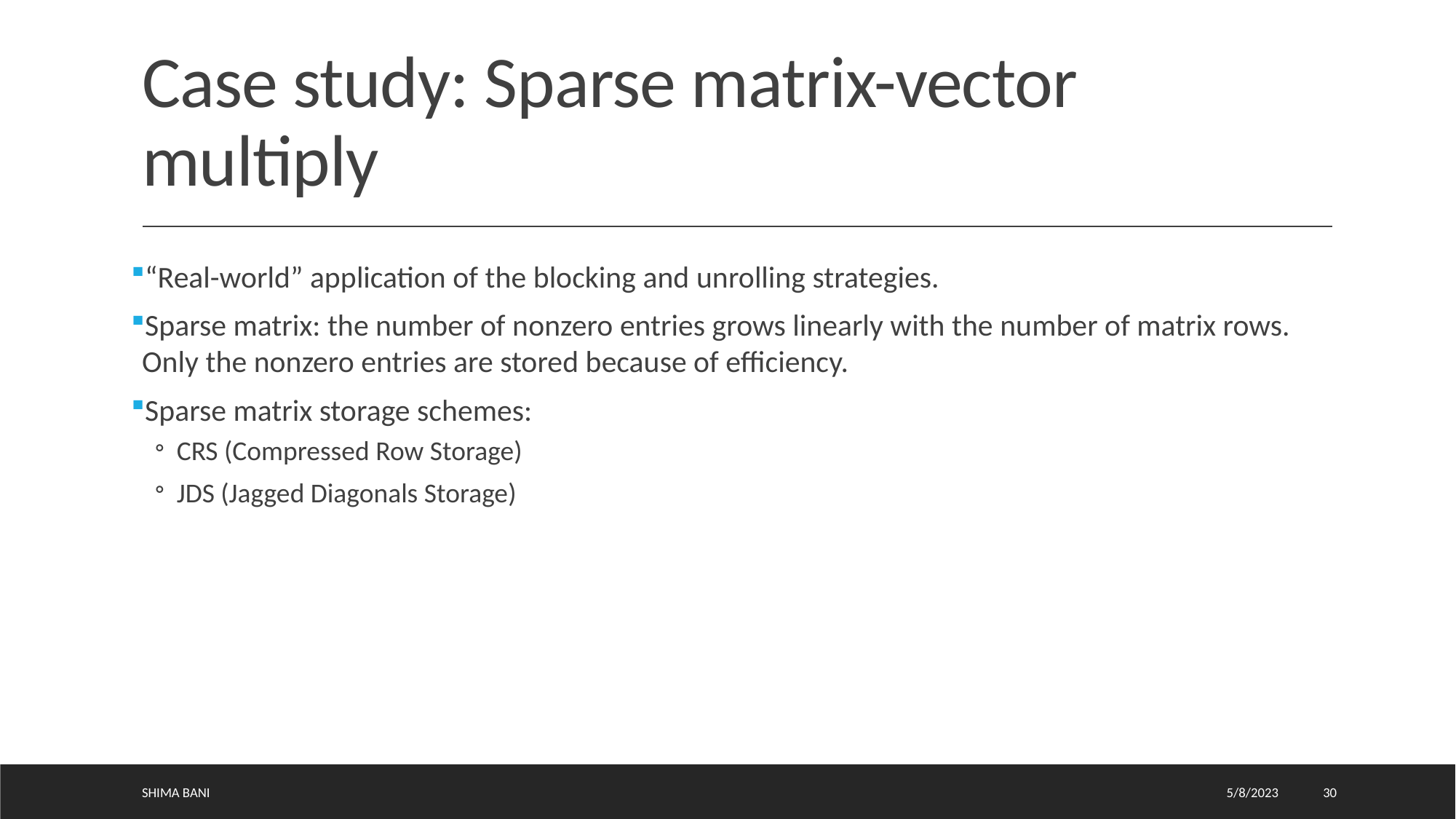

# Case study: Sparse matrix-vector multiply
“Real-world” application of the blocking and unrolling strategies.
Sparse matrix: the number of nonzero entries grows linearly with the number of matrix rows. Only the nonzero entries are stored because of efficiency.
Sparse matrix storage schemes:
CRS (Compressed Row Storage)
JDS (Jagged Diagonals Storage)
Shima Bani
5/8/2023
30